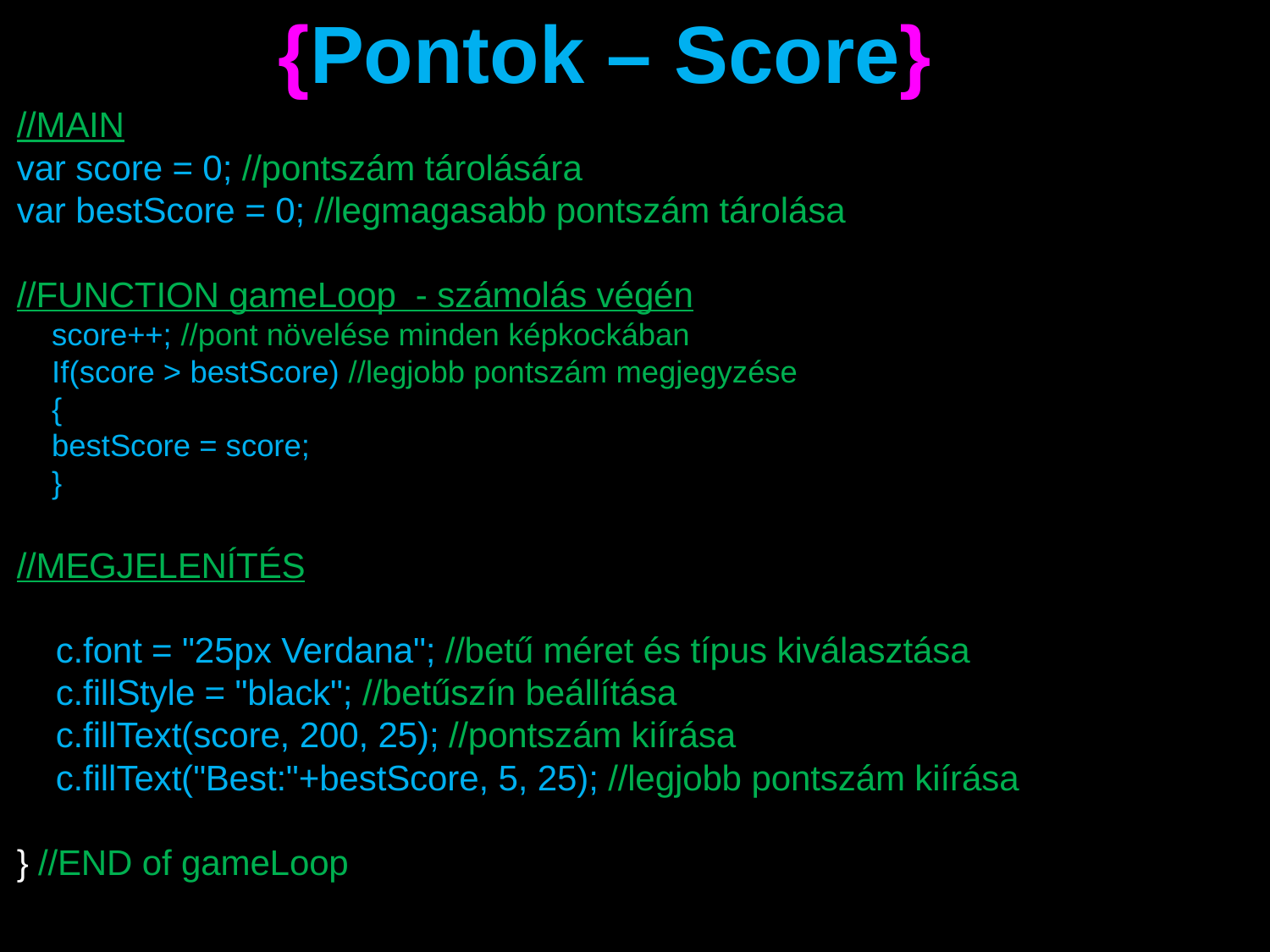

# {Pontok – Score}
//MAIN
var score = 0; //pontszám tárolására
var bestScore = 0; //legmagasabb pontszám tárolása

//FUNCTION gameLoop  - számolás végén
score++; //pont növelése minden képkockában
If(score > bestScore) //legjobb pontszám megjegyzése
{
	bestScore = score;
}

//MEGJELENÍTÉS

    c.font = "25px Verdana"; //betű méret és típus kiválasztása
    c.fillStyle = "black"; //betűszín beállítása
    c.fillText(score, 200, 25); //pontszám kiírása
    c.fillText("Best:"+bestScore, 5, 25); //legjobb pontszám kiírása

} //END of gameLoop